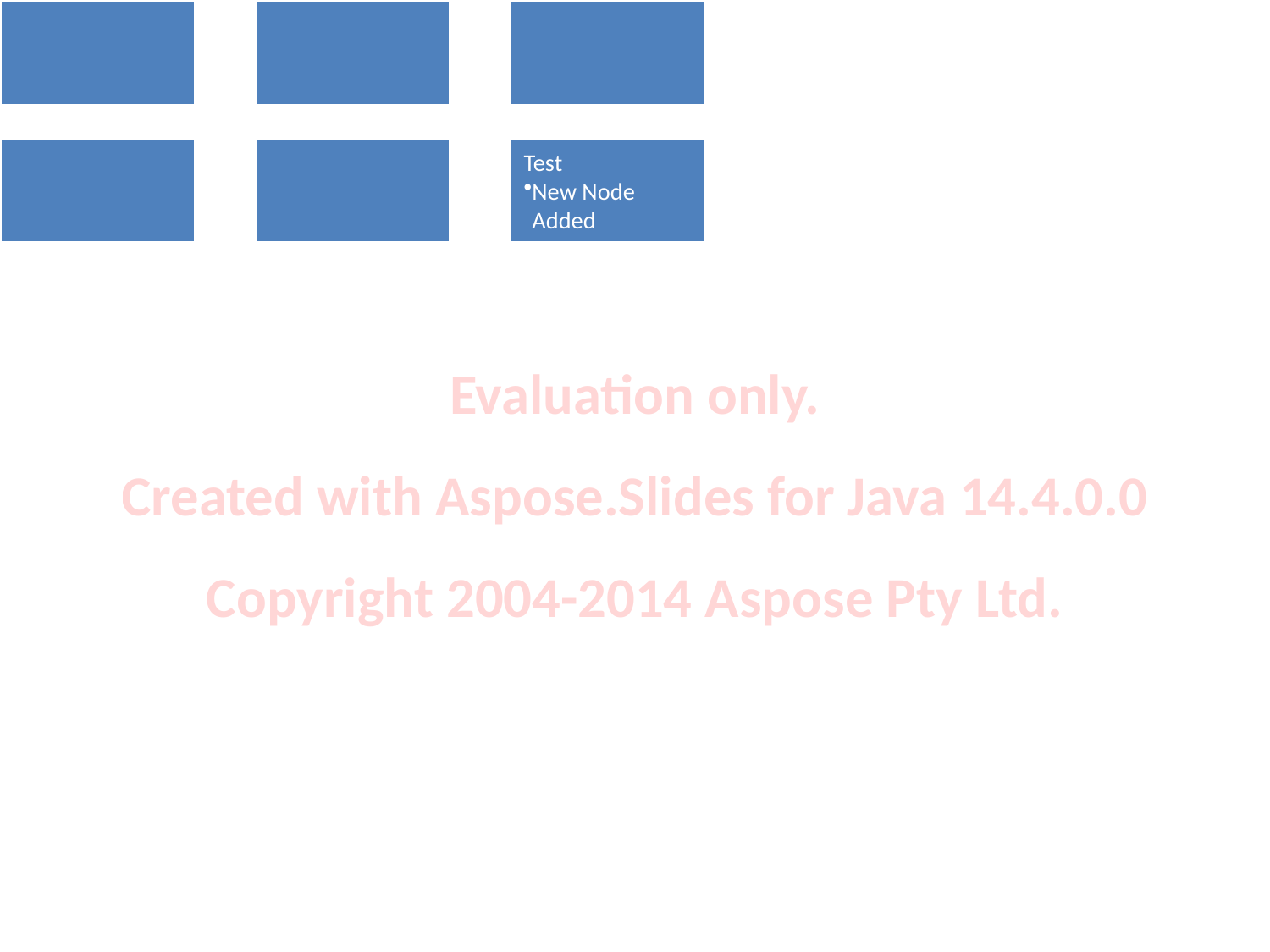

Test
New Node Added
Evaluation only.
Created with Aspose.Slides for Java 14.4.0.0
Copyright 2004-2014 Aspose Pty Ltd.